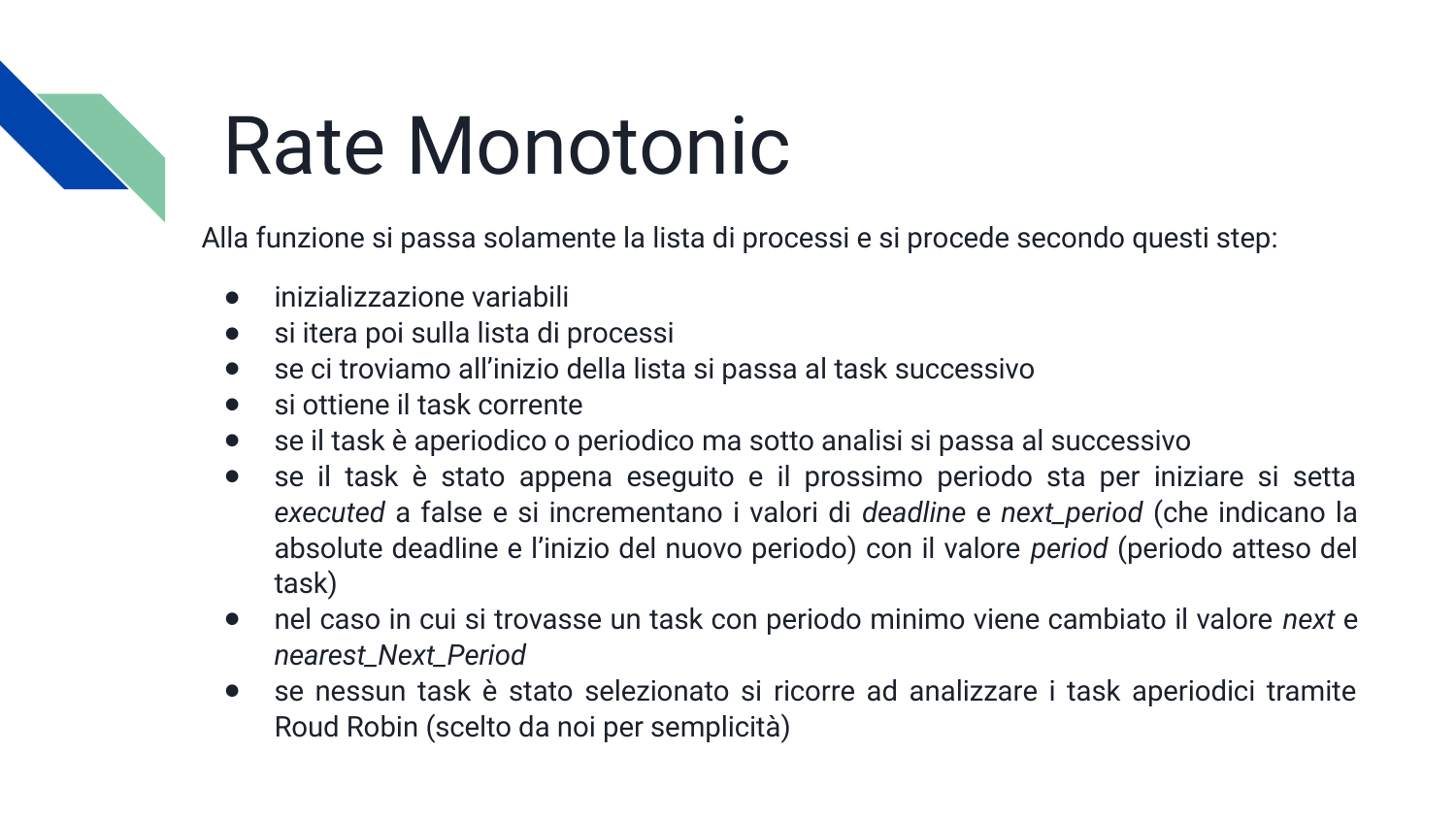

# Rate Monotonic

Alla funzione si passa solamente la lista di processi e si procede secondo questi step:
inizializzazione variabili
si itera poi sulla lista di processi
se ci troviamo all’inizio della lista si passa al task successivo
si ottiene il task corrente
se il task è aperiodico o periodico ma sotto analisi si passa al successivo
se il task è stato appena eseguito e il prossimo periodo sta per iniziare si setta executed a false e si incrementano i valori di deadline e next_period (che indicano la absolute deadline e l’inizio del nuovo periodo) con il valore period (periodo atteso del task)
nel caso in cui si trovasse un task con periodo minimo viene cambiato il valore next e nearest_Next_Period
se nessun task è stato selezionato si ricorre ad analizzare i task aperiodici tramite Roud Robin (scelto da noi per semplicità)
vvvvv